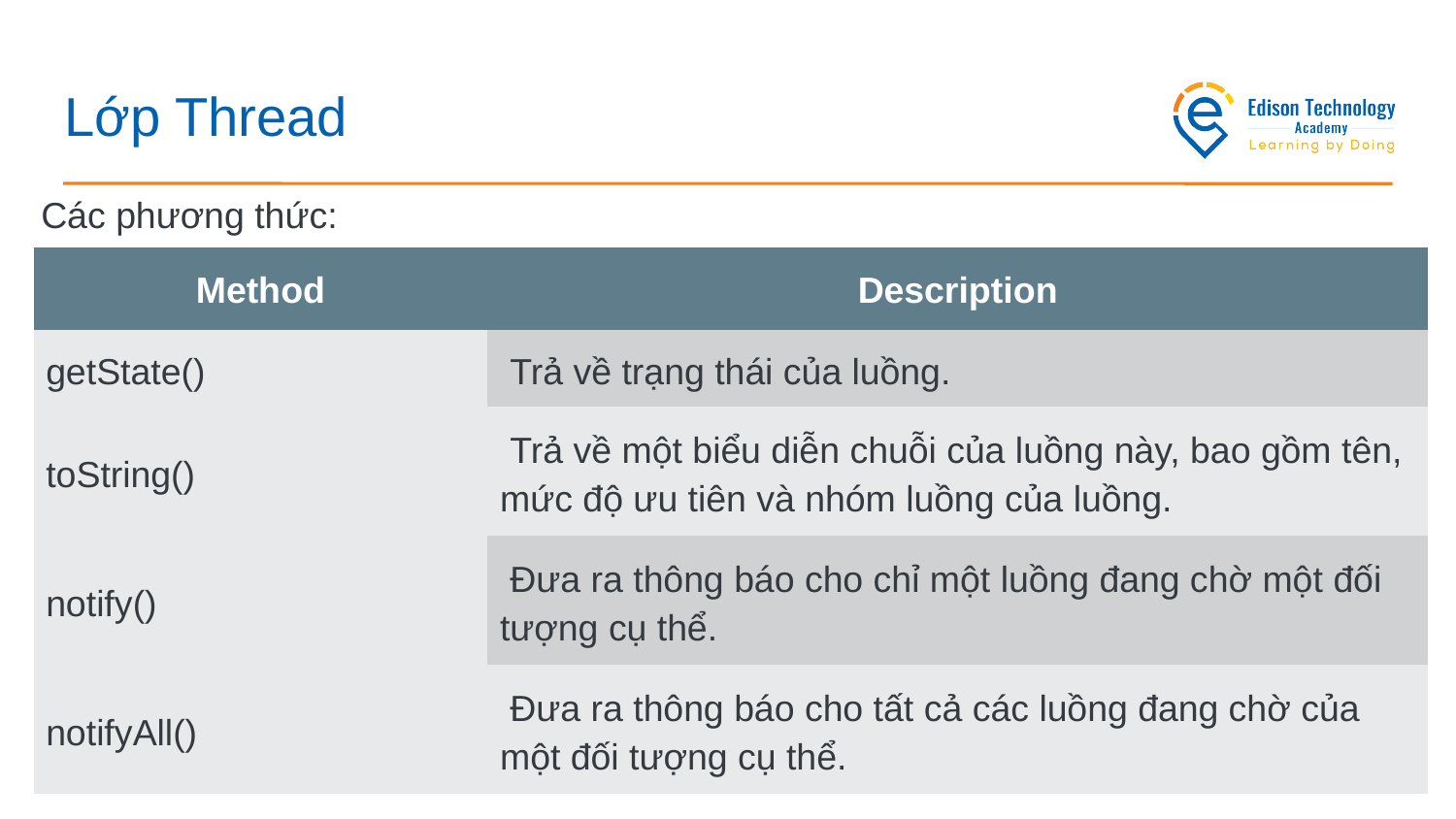

# Lớp Thread
Các phương thức:
| Method | Description |
| --- | --- |
| getState() | Trả về trạng thái của luồng. |
| toString() | Trả về một biểu diễn chuỗi của luồng này, bao gồm tên, mức độ ưu tiên và nhóm luồng của luồng. |
| notify() | Đưa ra thông báo cho chỉ một luồng đang chờ một đối tượng cụ thể. |
| notifyAll() | Đưa ra thông báo cho tất cả các luồng đang chờ của một đối tượng cụ thể. |